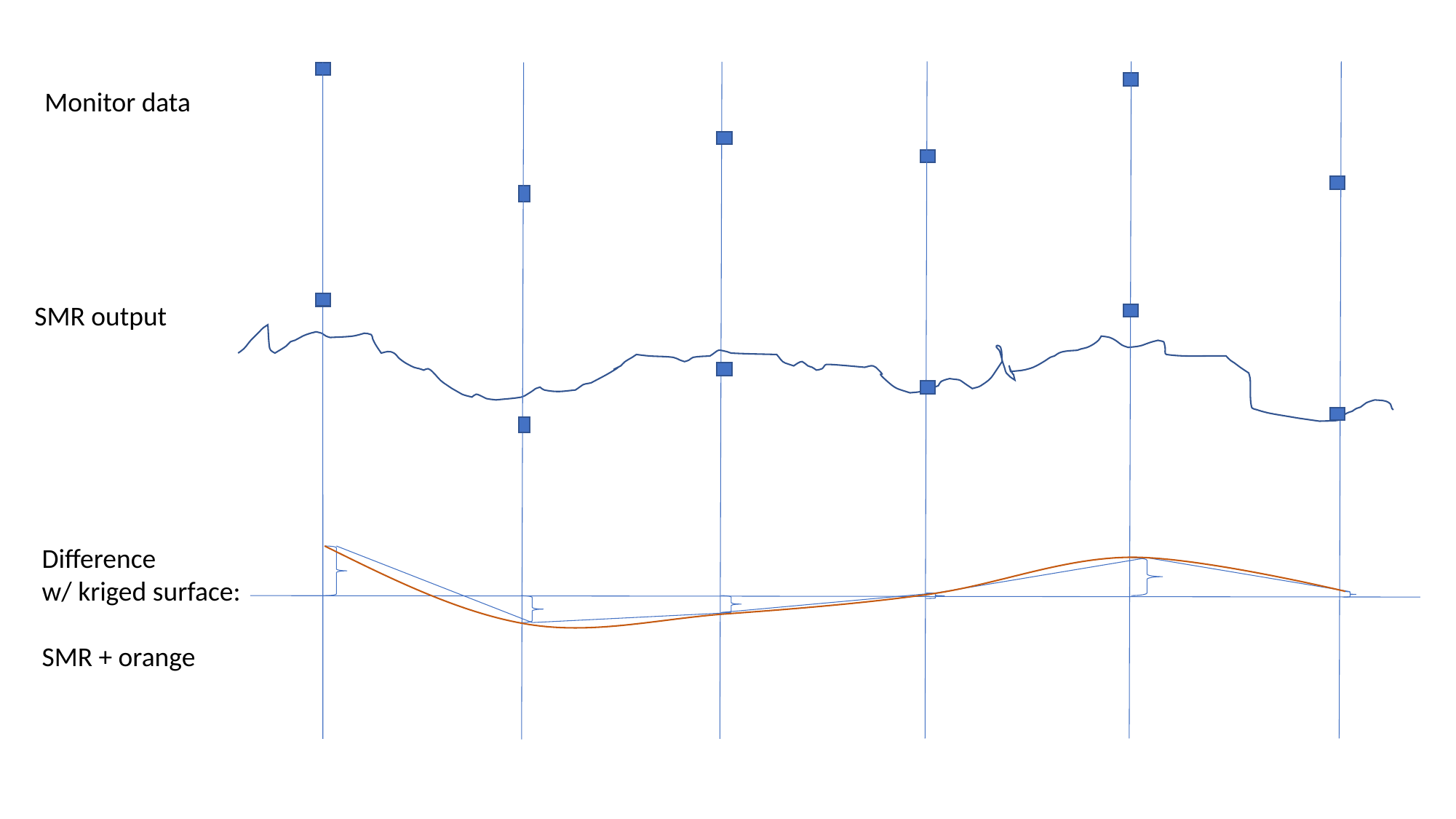

Monitor data
SMR output

Difference
w/ kriged surface:

SMR + orange